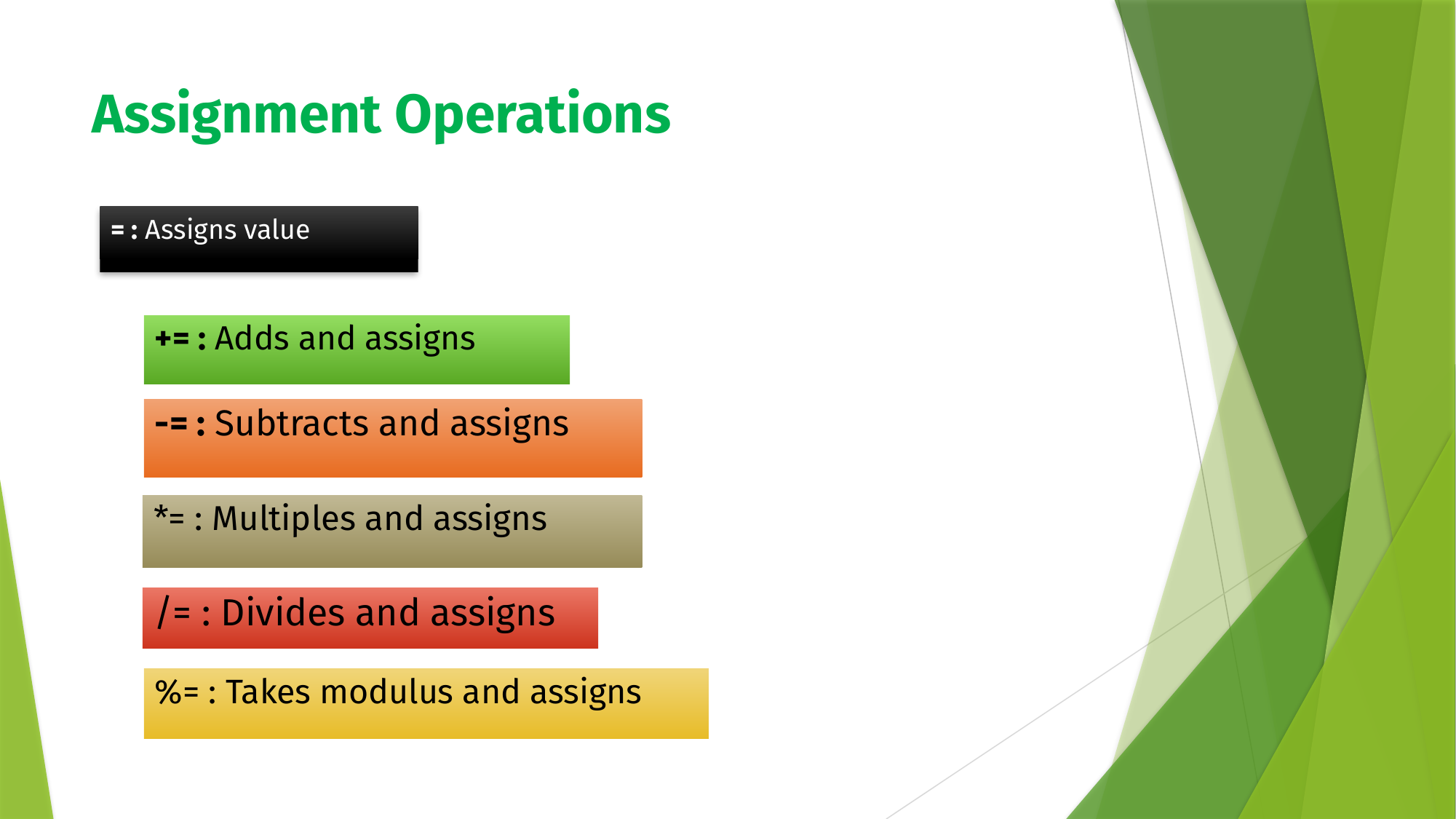

# Assignment Operations
= : Assigns value
+= : Adds and assigns
-= : Subtracts and assigns
*= : Multiples and assigns
/= : Divides and assigns
%= : Takes modulus and assigns